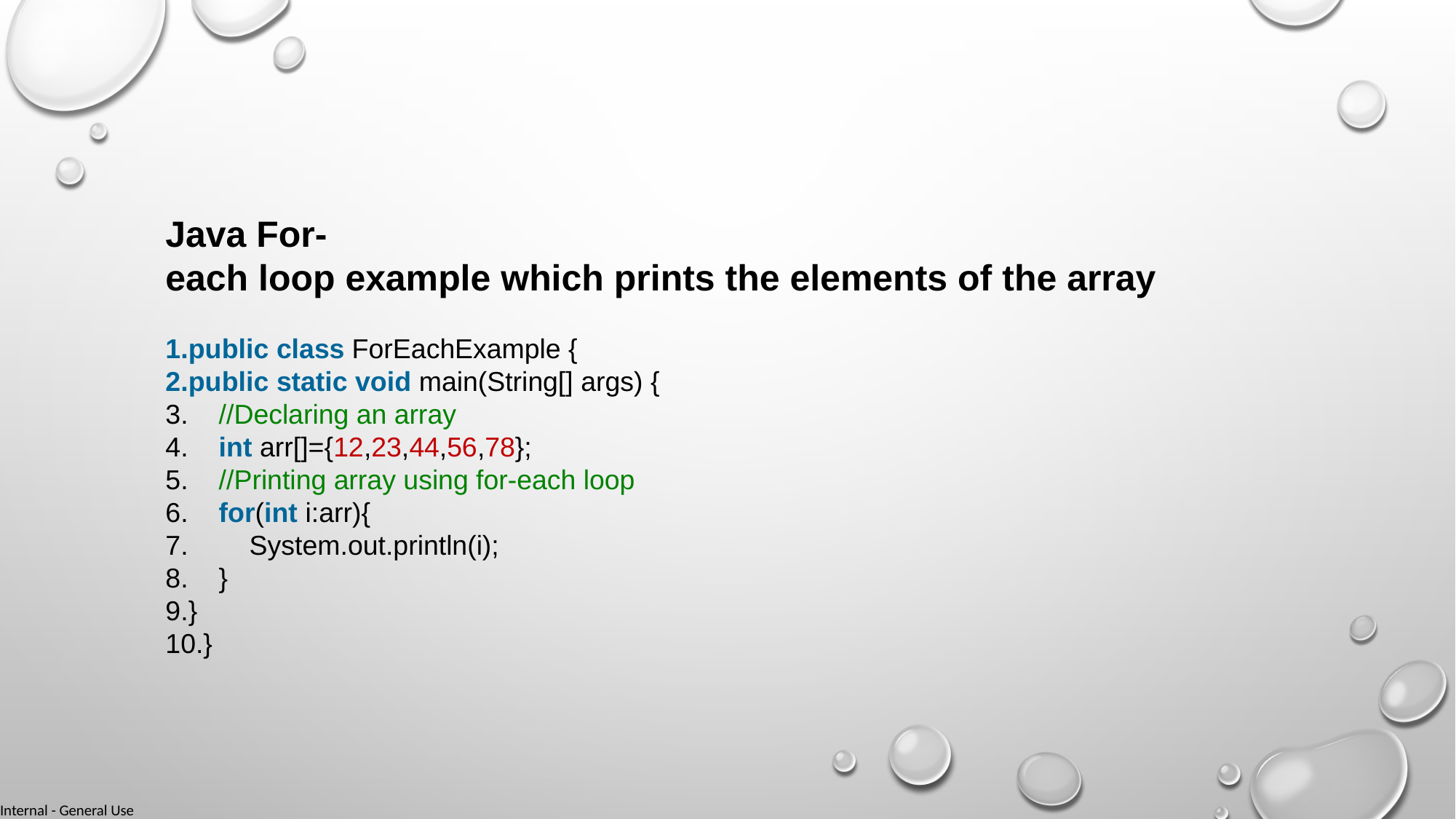

Java For-each loop example which prints the elements of the array

public class ForEachExample {
public static void main(String[] args) {
    //Declaring an array
    int arr[]={12,23,44,56,78};
    //Printing array using for-each loop
    for(int i:arr){
        System.out.println(i);
    }
}
}